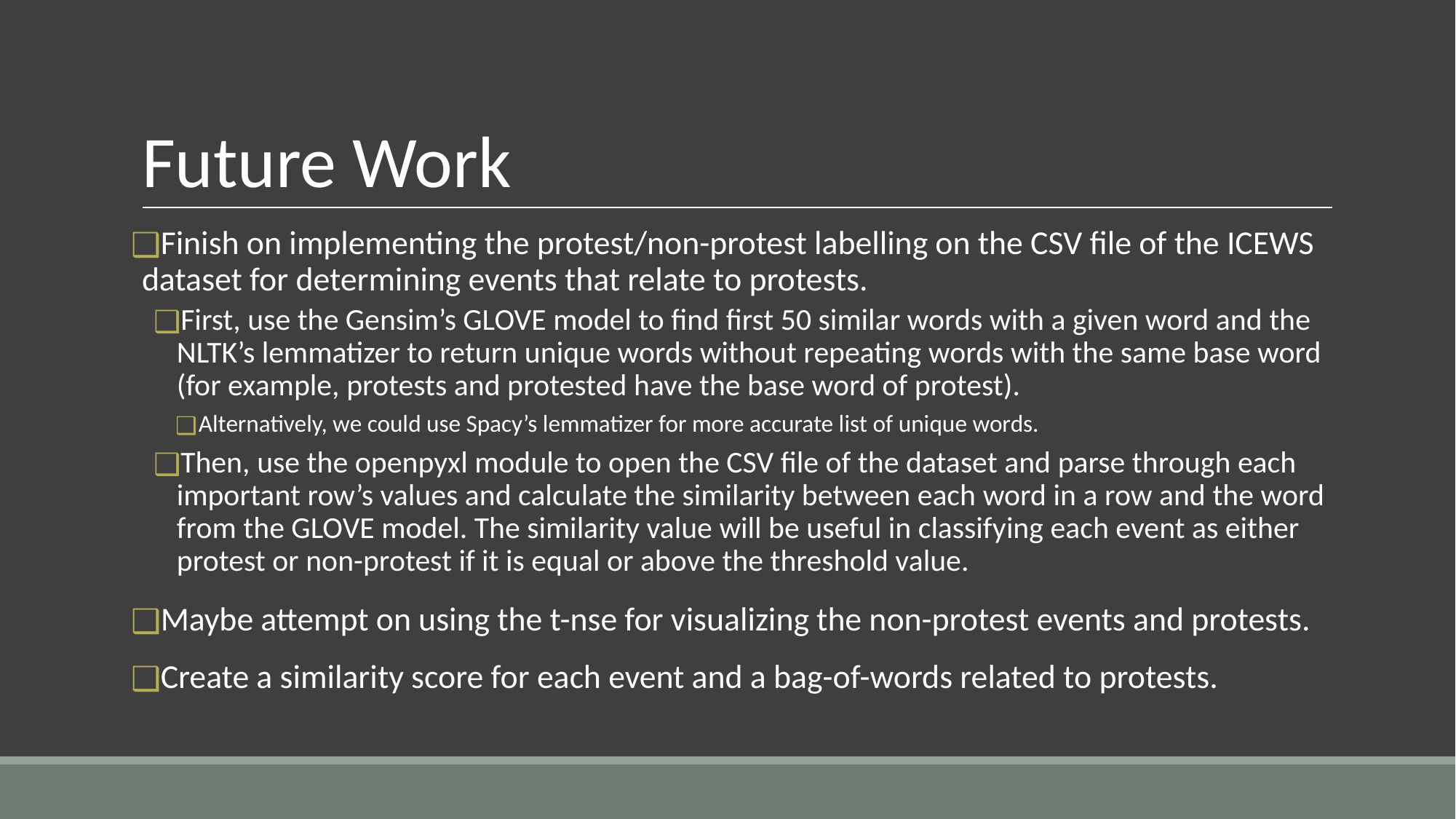

# Future Work
Finish on implementing the protest/non-protest labelling on the CSV file of the ICEWS dataset for determining events that relate to protests.
First, use the Gensim’s GLOVE model to find first 50 similar words with a given word and the NLTK’s lemmatizer to return unique words without repeating words with the same base word (for example, protests and protested have the base word of protest).
Alternatively, we could use Spacy’s lemmatizer for more accurate list of unique words.
Then, use the openpyxl module to open the CSV file of the dataset and parse through each important row’s values and calculate the similarity between each word in a row and the word from the GLOVE model. The similarity value will be useful in classifying each event as either protest or non-protest if it is equal or above the threshold value.
Maybe attempt on using the t-nse for visualizing the non-protest events and protests.
Create a similarity score for each event and a bag-of-words related to protests.